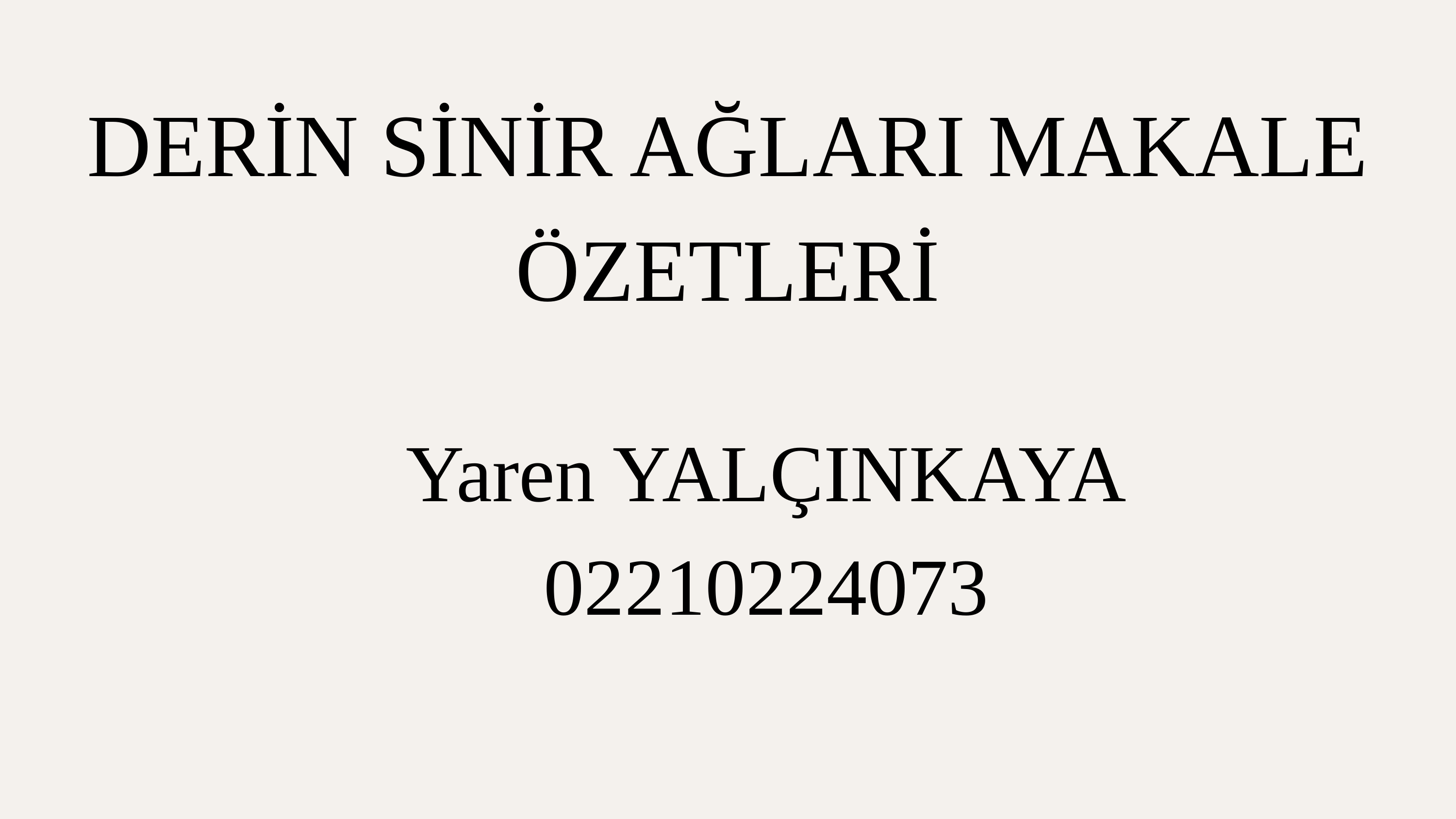

DERİN SİNİR AĞLARI MAKALE ÖZETLERİ
Yaren YALÇINKAYA
02210224073